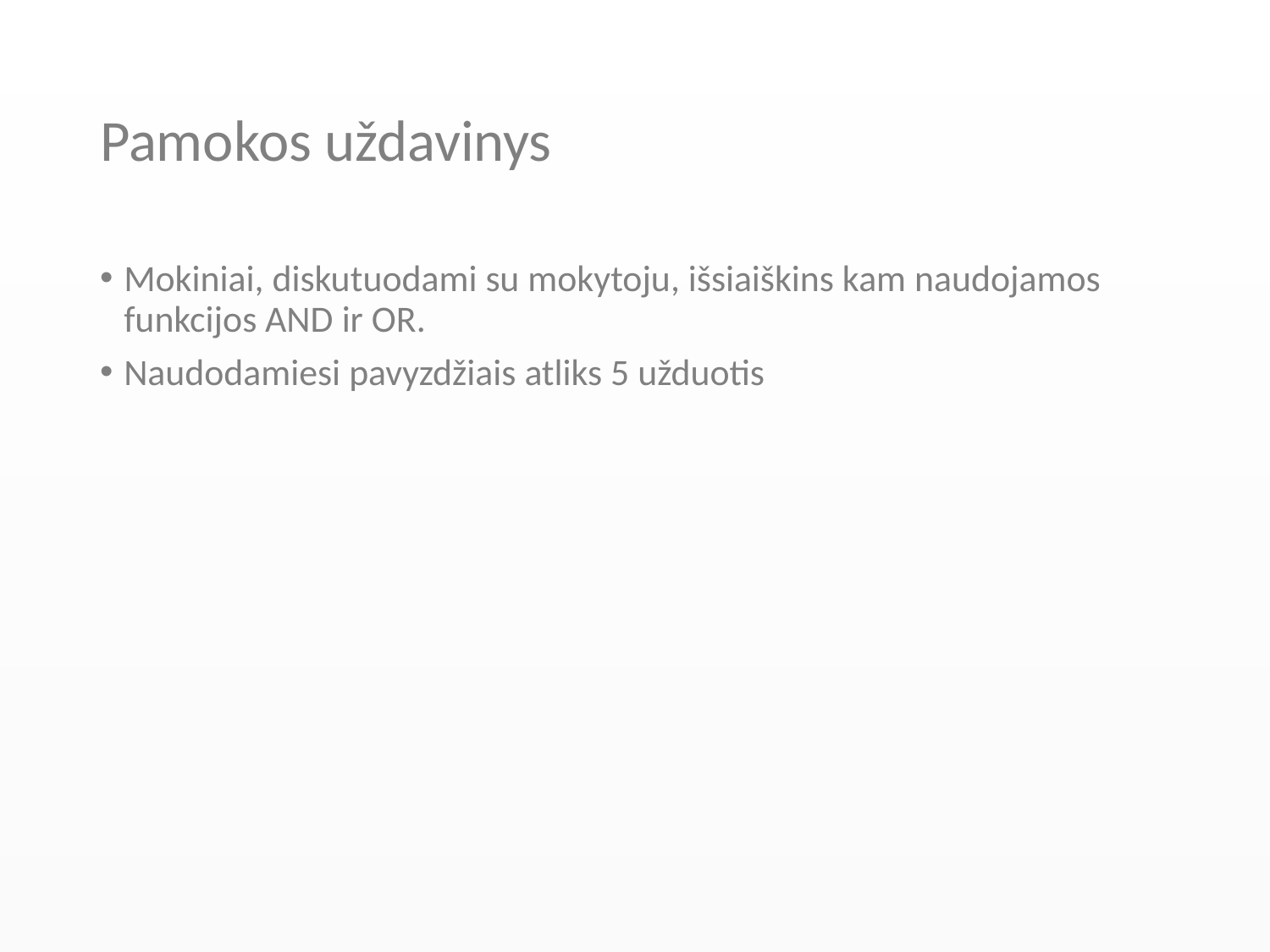

# Pamokos uždavinys
Mokiniai, diskutuodami su mokytoju, išsiaiškins kam naudojamos funkcijos AND ir OR.
Naudodamiesi pavyzdžiais atliks 5 užduotis